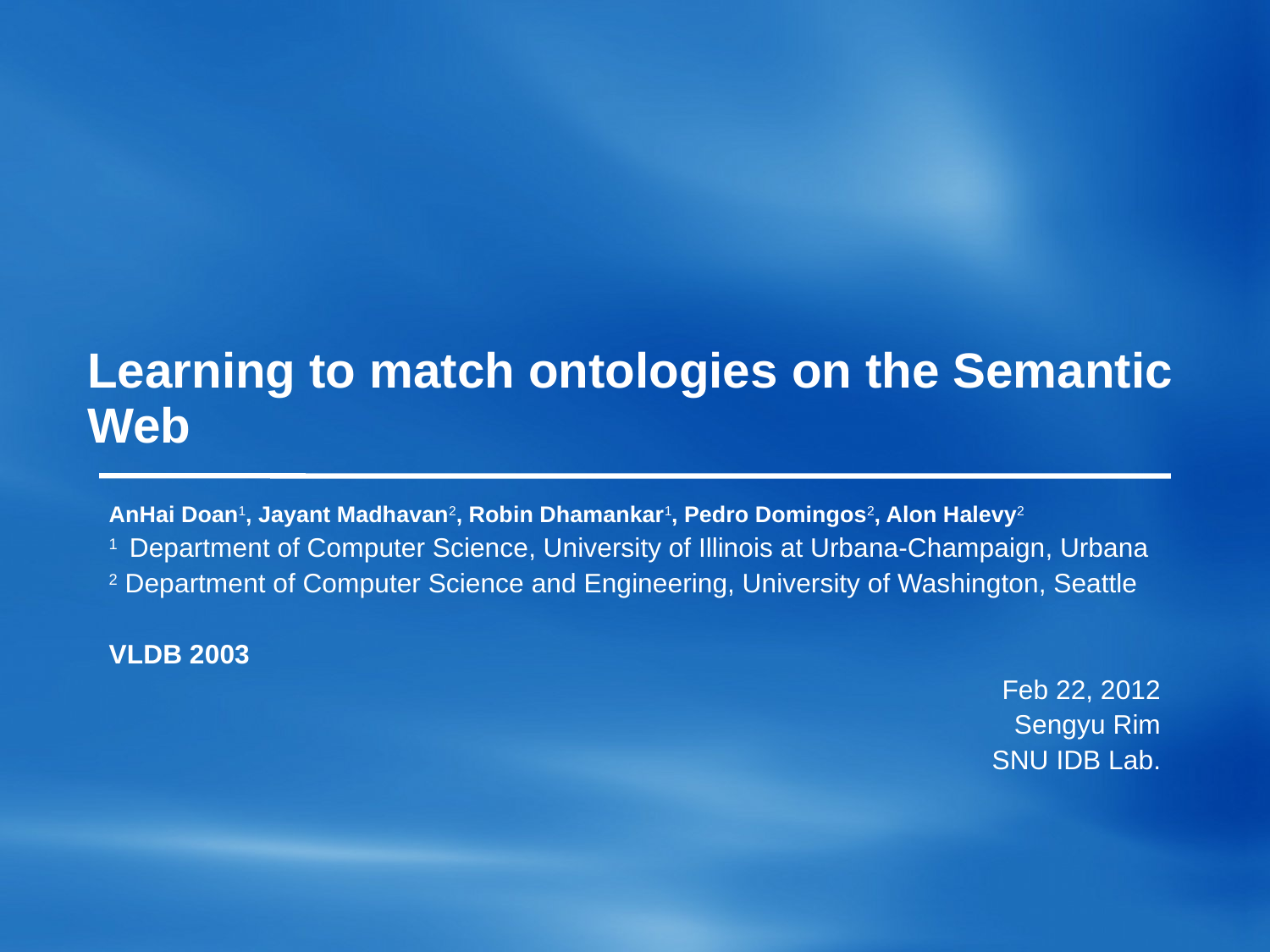

# Learning to match ontologies on the Semantic Web
AnHai Doan1, Jayant Madhavan2, Robin Dhamankar1, Pedro Domingos2, Alon Halevy2
1  Department of Computer Science, University of Illinois at Urbana-Champaign, Urbana
2 Department of Computer Science and Engineering, University of Washington, Seattle

VLDB 2003
Feb 22, 2012
Sengyu Rim
SNU IDB Lab.